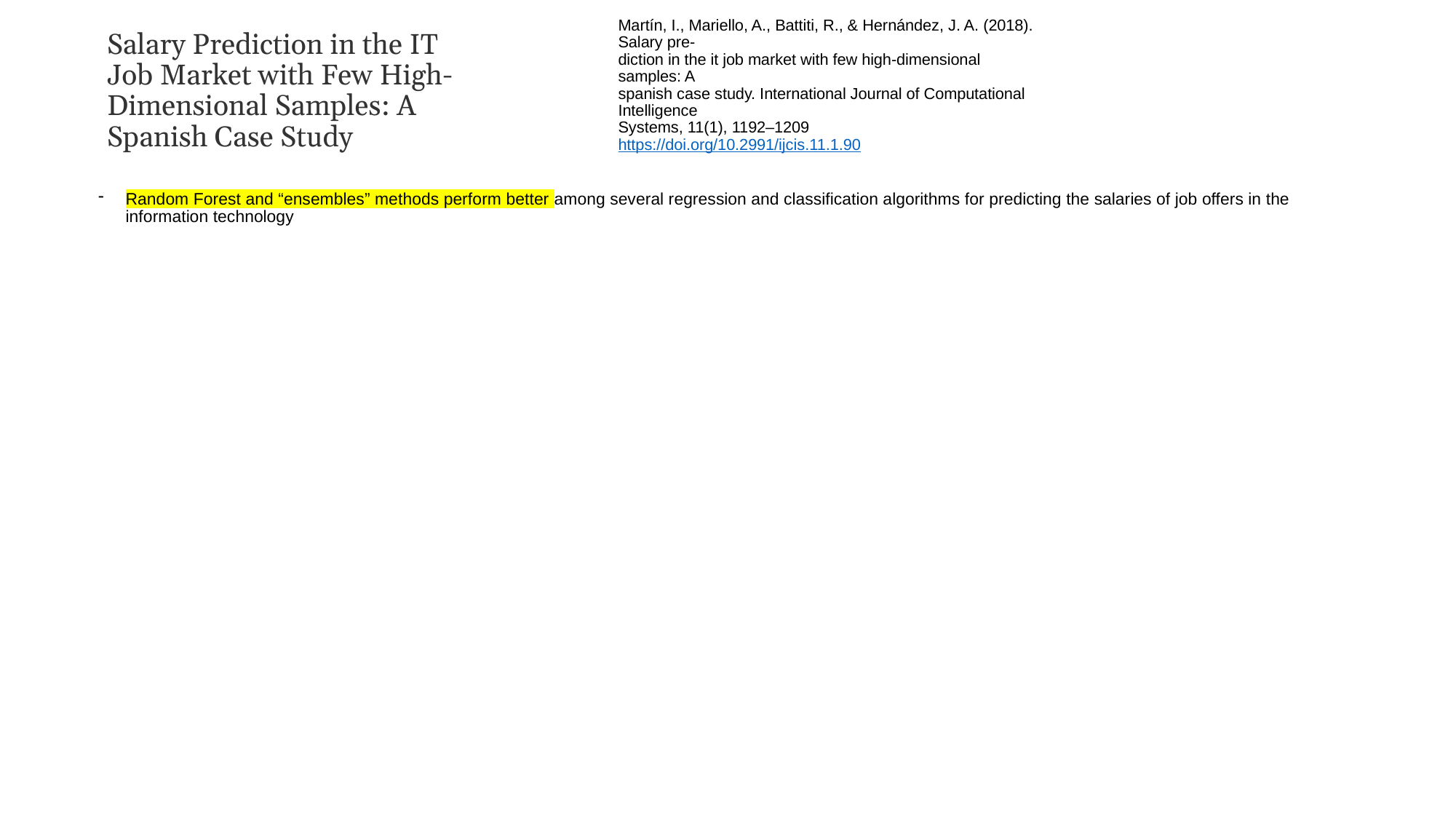

# Salary Prediction in the IT Job Market with Few High-Dimensional Samples: A Spanish Case Study
Martín, I., Mariello, A., Battiti, R., & Hernández, J. A. (2018). Salary pre-
diction in the it job market with few high-dimensional samples: A
spanish case study. International Journal of Computational Intelligence
Systems, 11(1), 1192–1209 https://doi.org/10.2991/ijcis.11.1.90

Random Forest and “ensembles” methods perform better among several regression and classification algorithms for predicting the salaries of job offers in the information technology